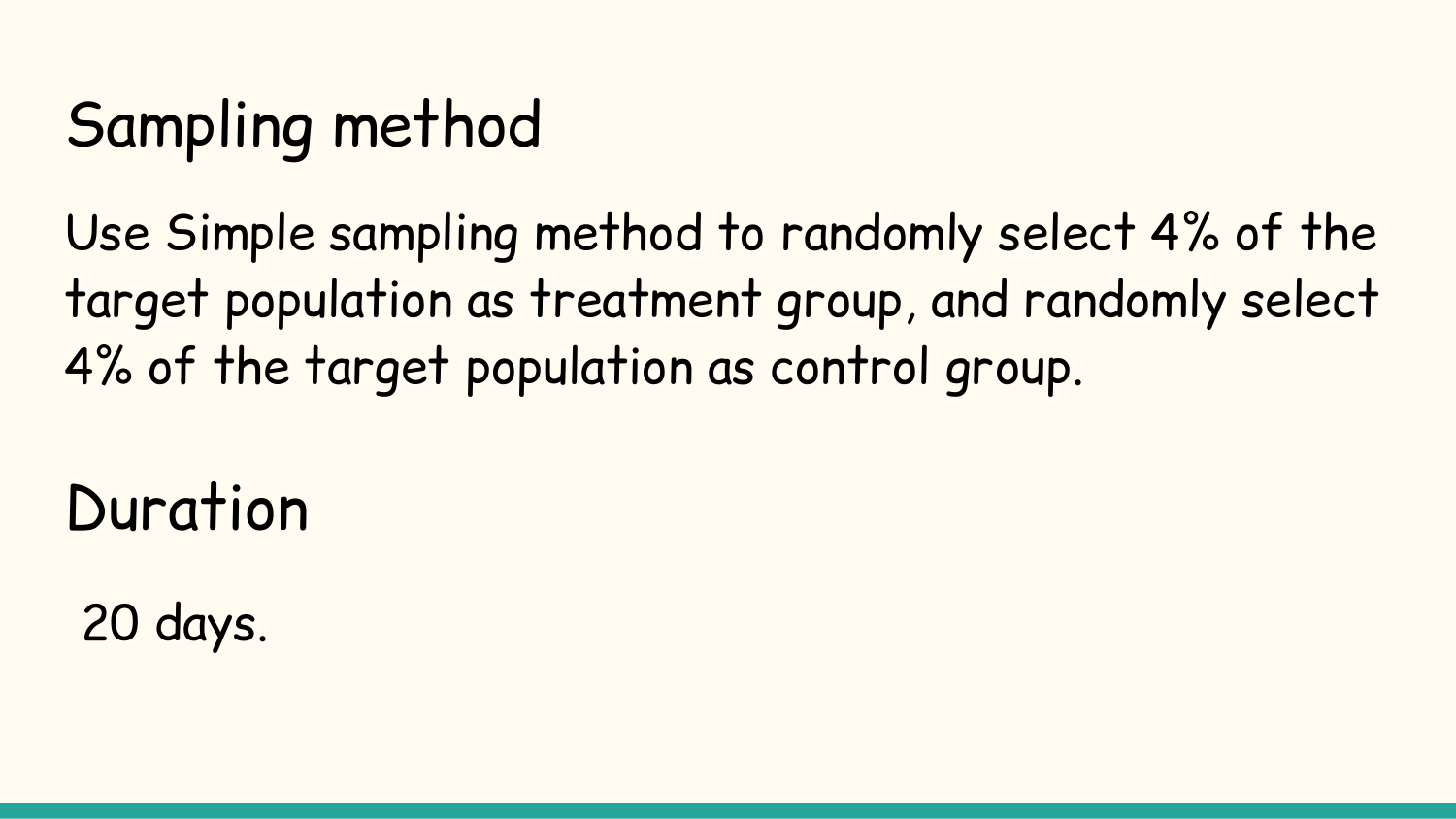

# Sampling method
Use Simple sampling method to randomly select 4% of the target population as treatment group, and randomly select 4% of the target population as control group.
Duration
20 days.